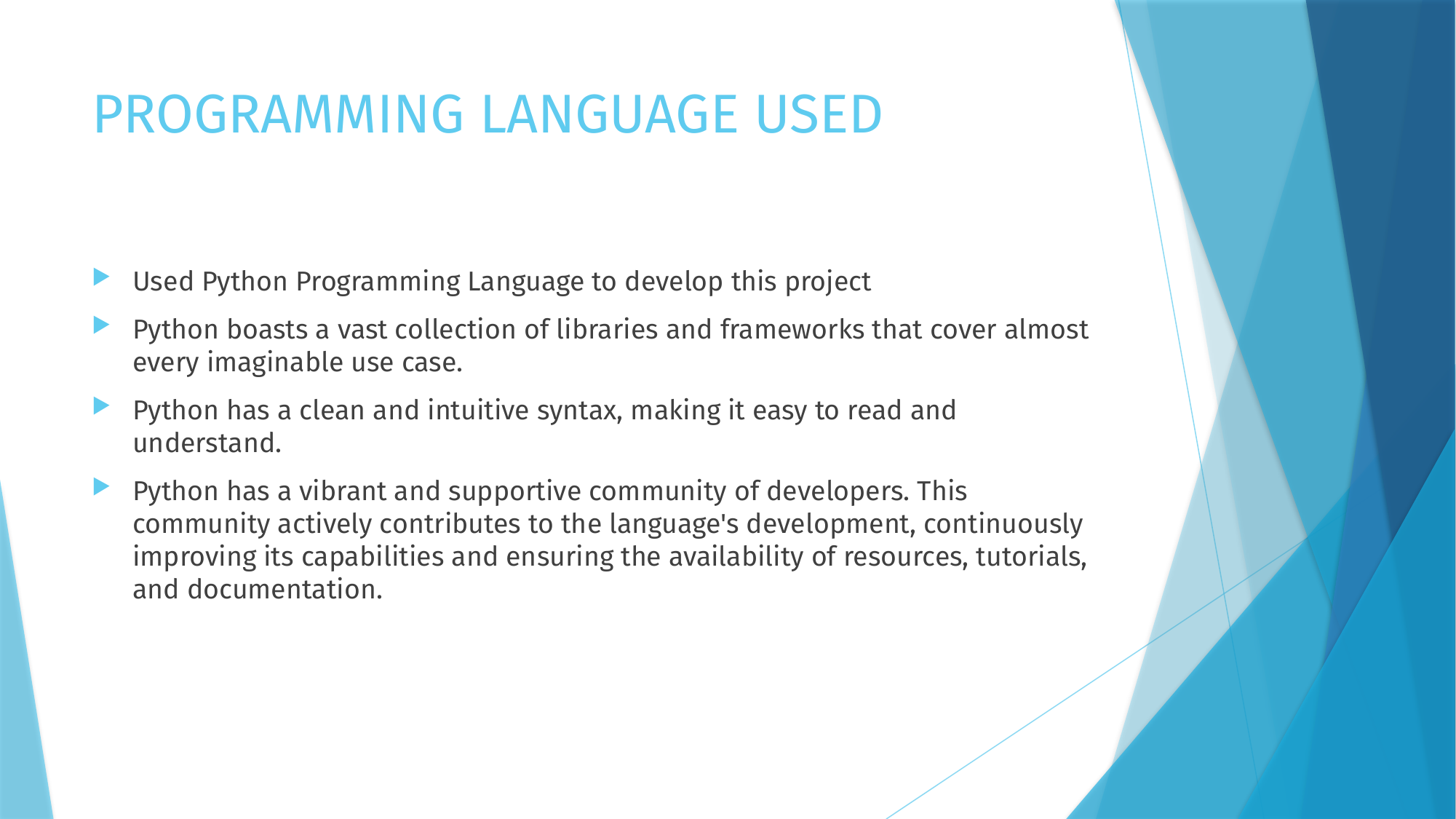

# PROGRAMMING LANGUAGE USED
Used Python Programming Language to develop this project
Python boasts a vast collection of libraries and frameworks that cover almost every imaginable use case.
Python has a clean and intuitive syntax, making it easy to read and understand.
Python has a vibrant and supportive community of developers. This community actively contributes to the language's development, continuously improving its capabilities and ensuring the availability of resources, tutorials, and documentation.